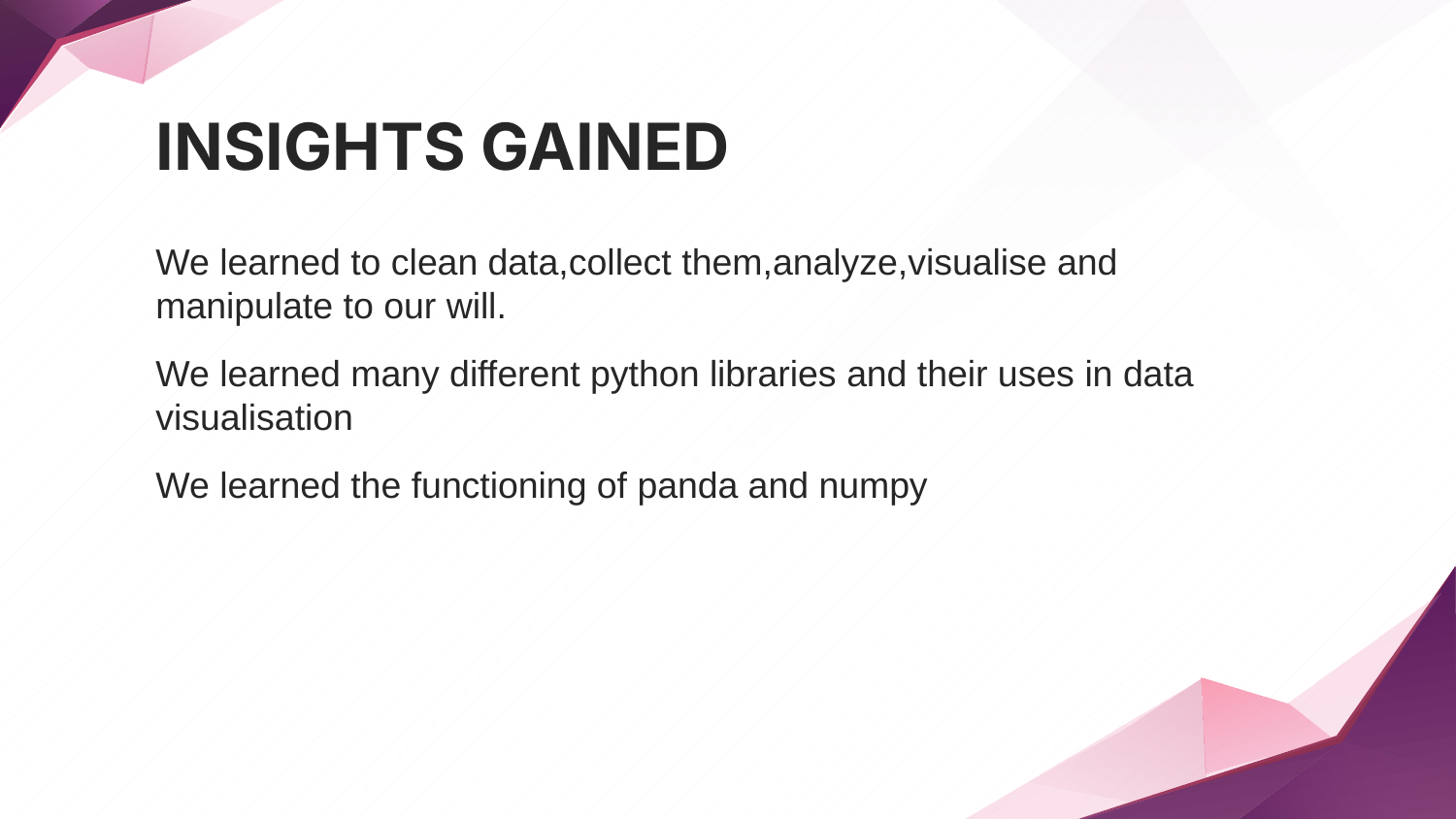

# INSIGHTS GAINED
We learned to clean data,collect them,analyze,visualise and manipulate to our will.
We learned many different python libraries and their uses in data visualisation
We learned the functioning of panda and numpy